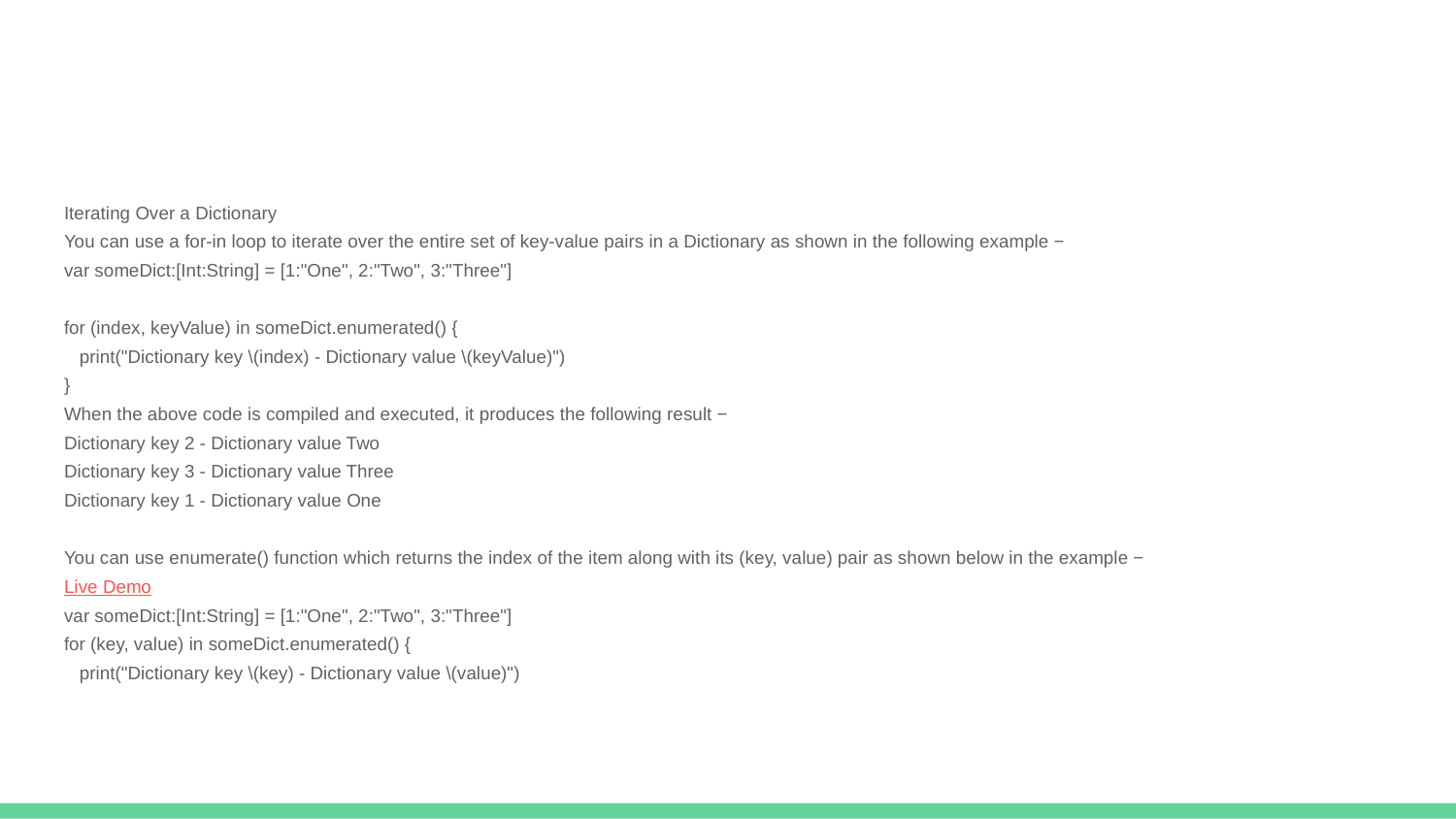

#
Iterating Over a Dictionary
You can use a for-in loop to iterate over the entire set of key-value pairs in a Dictionary as shown in the following example −
var someDict:[Int:String] = [1:"One", 2:"Two", 3:"Three"]

for (index, keyValue) in someDict.enumerated() {
   print("Dictionary key \(index) - Dictionary value \(keyValue)")
}
When the above code is compiled and executed, it produces the following result −
Dictionary key 2 - Dictionary value Two
Dictionary key 3 - Dictionary value Three
Dictionary key 1 - Dictionary value One

You can use enumerate() function which returns the index of the item along with its (key, value) pair as shown below in the example −
Live Demo
var someDict:[Int:String] = [1:"One", 2:"Two", 3:"Three"]
for (key, value) in someDict.enumerated() {
   print("Dictionary key \(key) - Dictionary value \(value)")